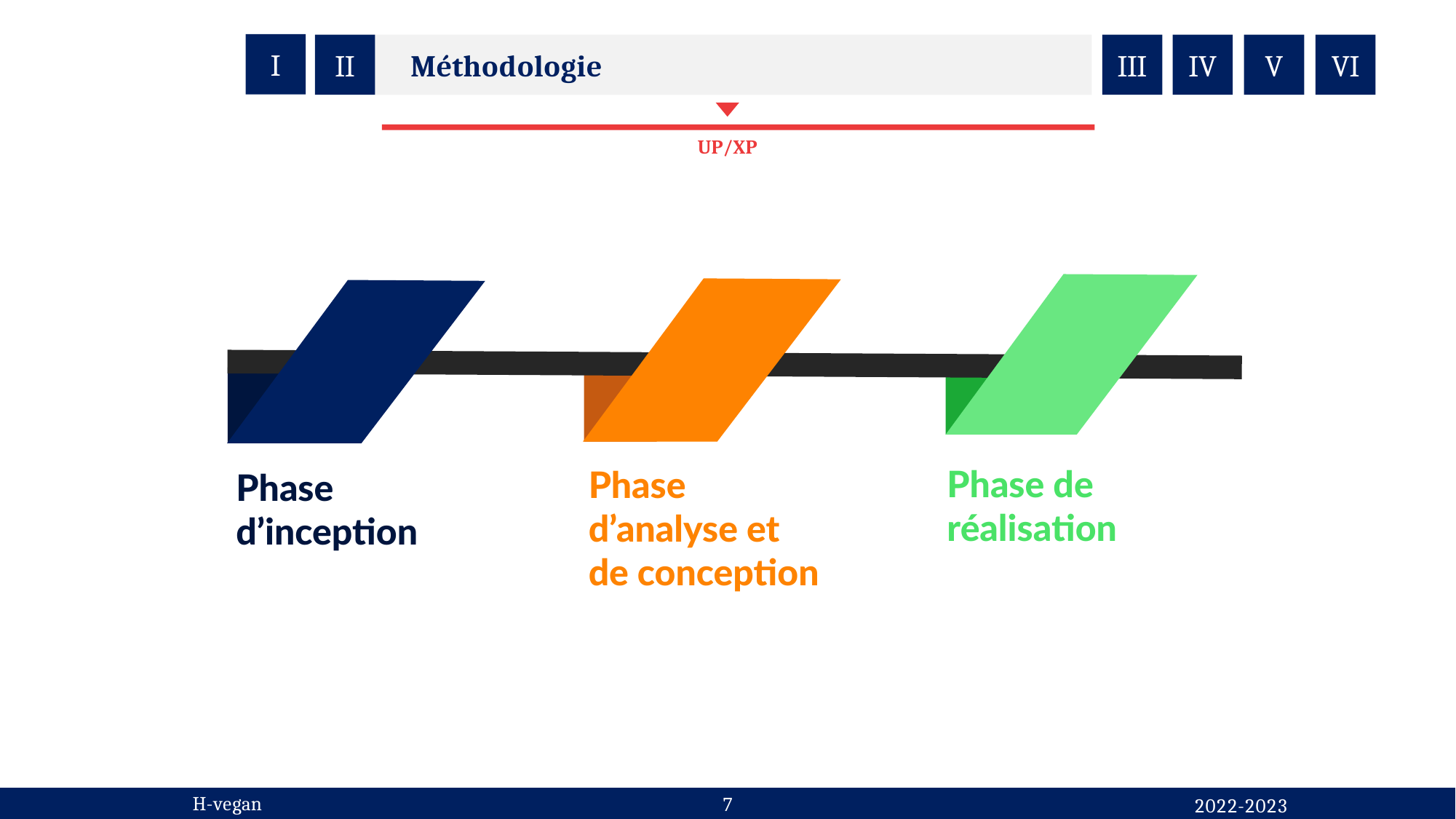

I
IV
V
VI
II
III

Méthodologie

UP/XP

Phase de réalisation

Phase d’analyse et de conception

Phase d’inception

H-vegan

7
 2022-2023